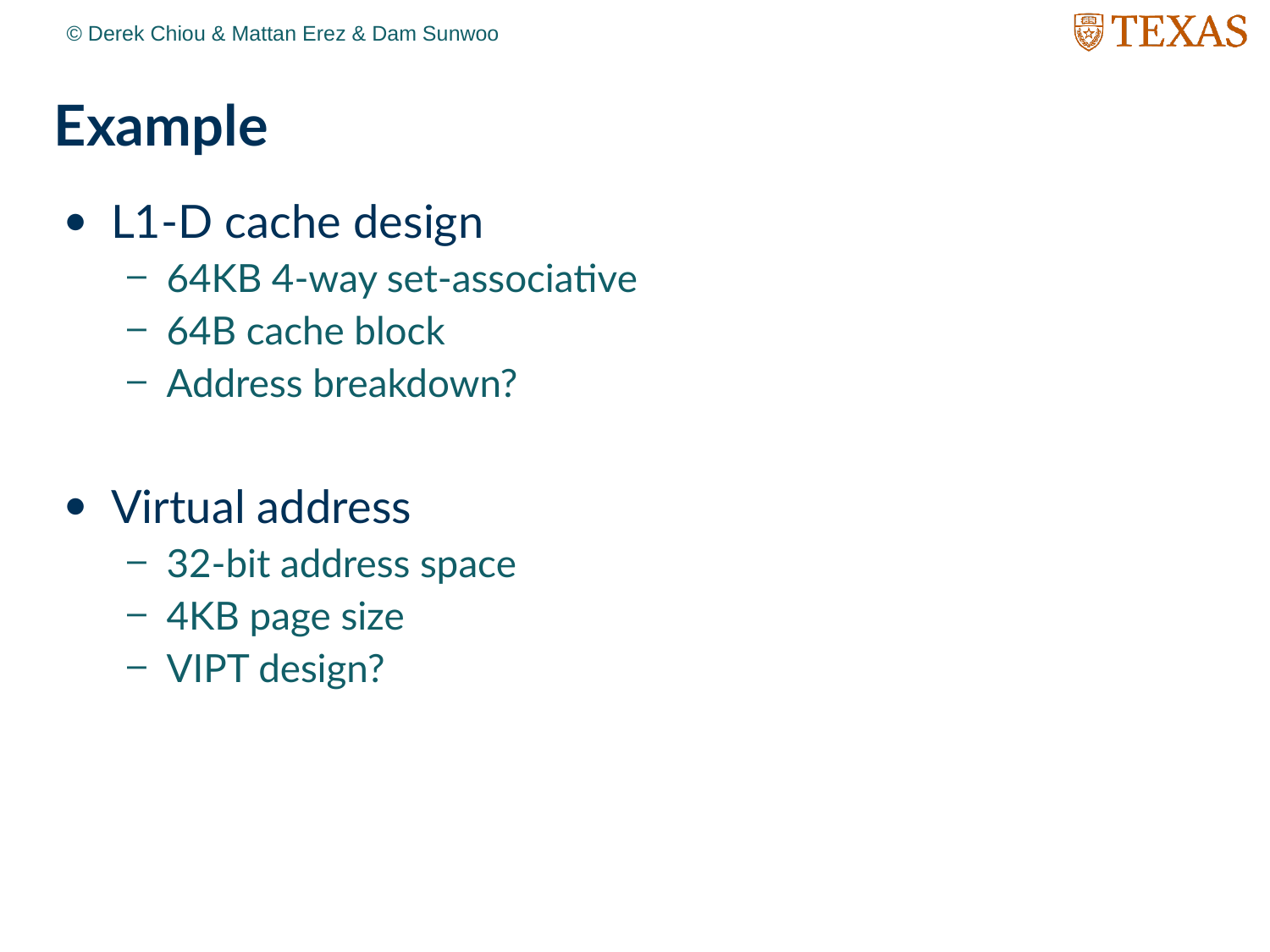

© Derek Chiou & Mattan Erez & Dam Sunwoo
# Example
L1-D cache design
64KB 4-way set-associative
64B cache block
Address breakdown?

Virtual address
32-bit address space
4KB page size
VIPT design?